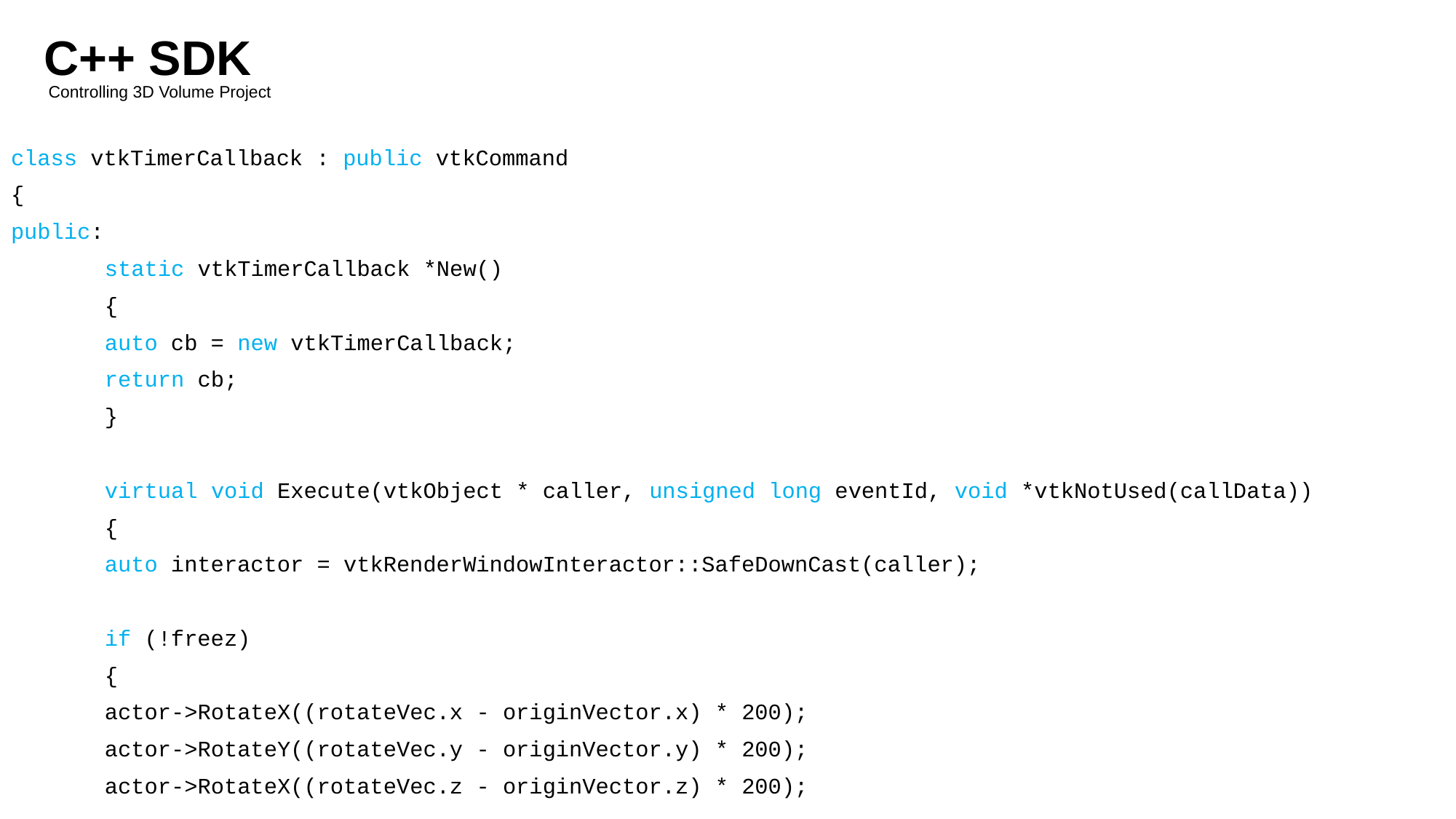

C++ SDK
Controlling 3D Volume Project
class vtkTimerCallback : public vtkCommand
{
public:
	static vtkTimerCallback *New()
	{
		auto cb = new vtkTimerCallback;
		return cb;
	}

	virtual void Execute(vtkObject * caller, unsigned long eventId, void *vtkNotUsed(callData))
	{
		auto interactor = vtkRenderWindowInteractor::SafeDownCast(caller);

		if (!freez)
		{
			actor->RotateX((rotateVec.x - originVector.x) * 200);
			actor->RotateY((rotateVec.y - originVector.y) * 200);
			actor->RotateX((rotateVec.z - originVector.z) * 200);